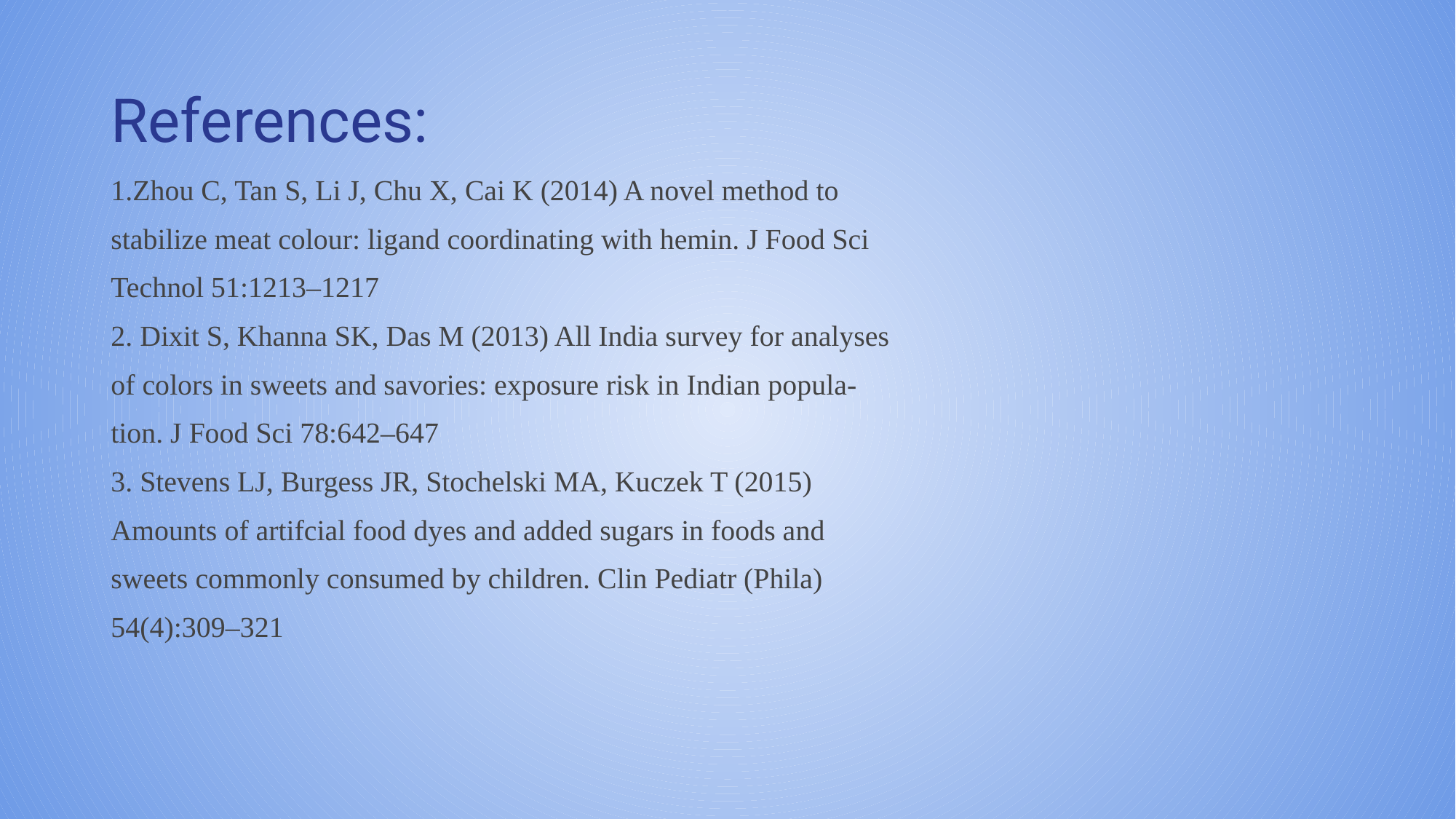

# References:
1.Zhou C, Tan S, Li J, Chu X, Cai K (2014) A novel method to
stabilize meat colour: ligand coordinating with hemin. J Food Sci
Technol 51:1213–1217
2. Dixit S, Khanna SK, Das M (2013) All India survey for analyses
of colors in sweets and savories: exposure risk in Indian popula-
tion. J Food Sci 78:642–647
3. Stevens LJ, Burgess JR, Stochelski MA, Kuczek T (2015)
Amounts of artifcial food dyes and added sugars in foods and
sweets commonly consumed by children. Clin Pediatr (Phila)
54(4):309–321